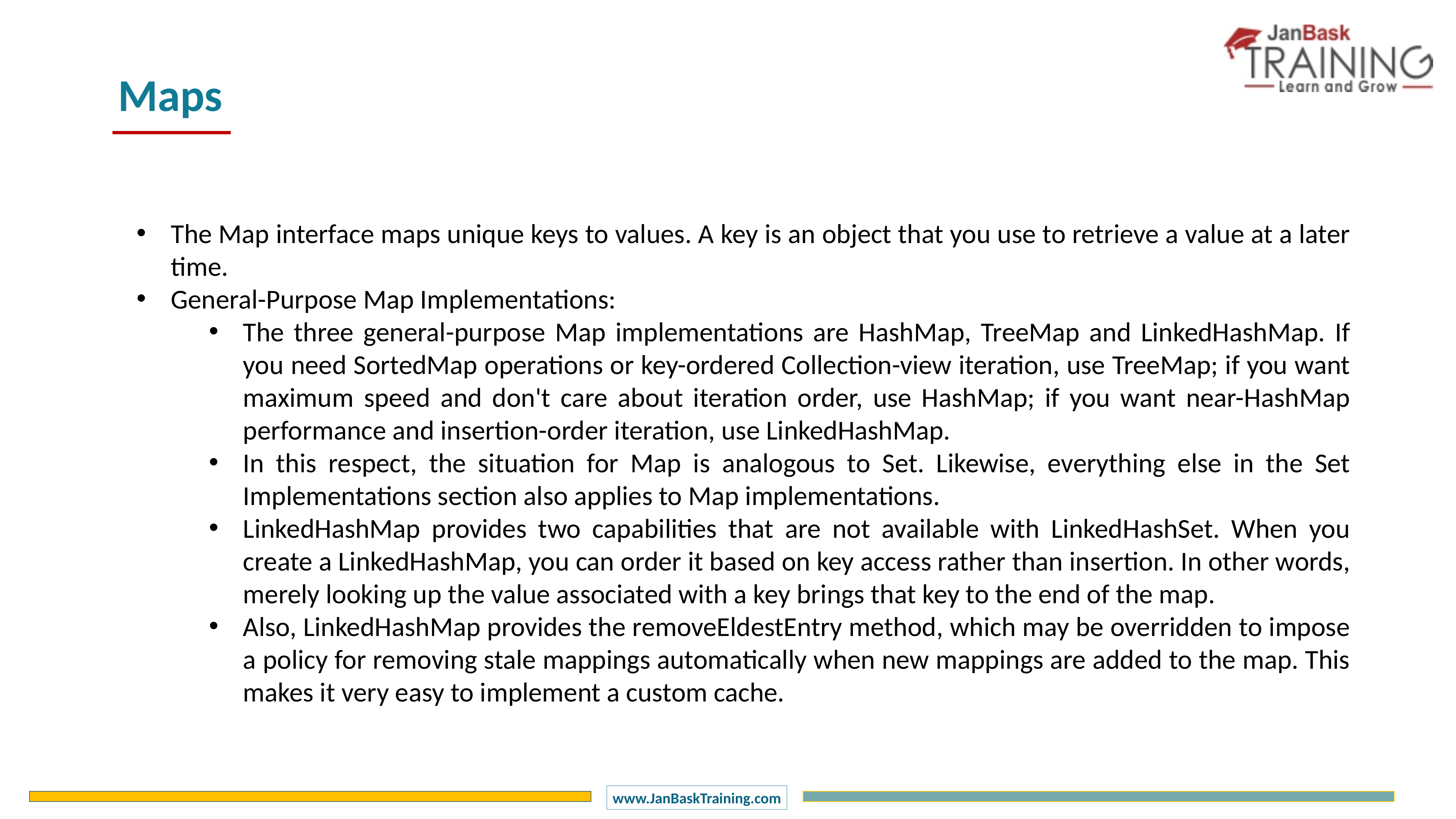

Maps
The Map interface maps unique keys to values. A key is an object that you use to retrieve a value at a later time.
General-Purpose Map Implementations:
The three general-purpose Map implementations are HashMap, TreeMap and LinkedHashMap. If you need SortedMap operations or key-ordered Collection-view iteration, use TreeMap; if you want maximum speed and don't care about iteration order, use HashMap; if you want near-HashMap performance and insertion-order iteration, use LinkedHashMap.
In this respect, the situation for Map is analogous to Set. Likewise, everything else in the Set Implementations section also applies to Map implementations.
LinkedHashMap provides two capabilities that are not available with LinkedHashSet. When you create a LinkedHashMap, you can order it based on key access rather than insertion. In other words, merely looking up the value associated with a key brings that key to the end of the map.
Also, LinkedHashMap provides the removeEldestEntry method, which may be overridden to impose a policy for removing stale mappings automatically when new mappings are added to the map. This makes it very easy to implement a custom cache.